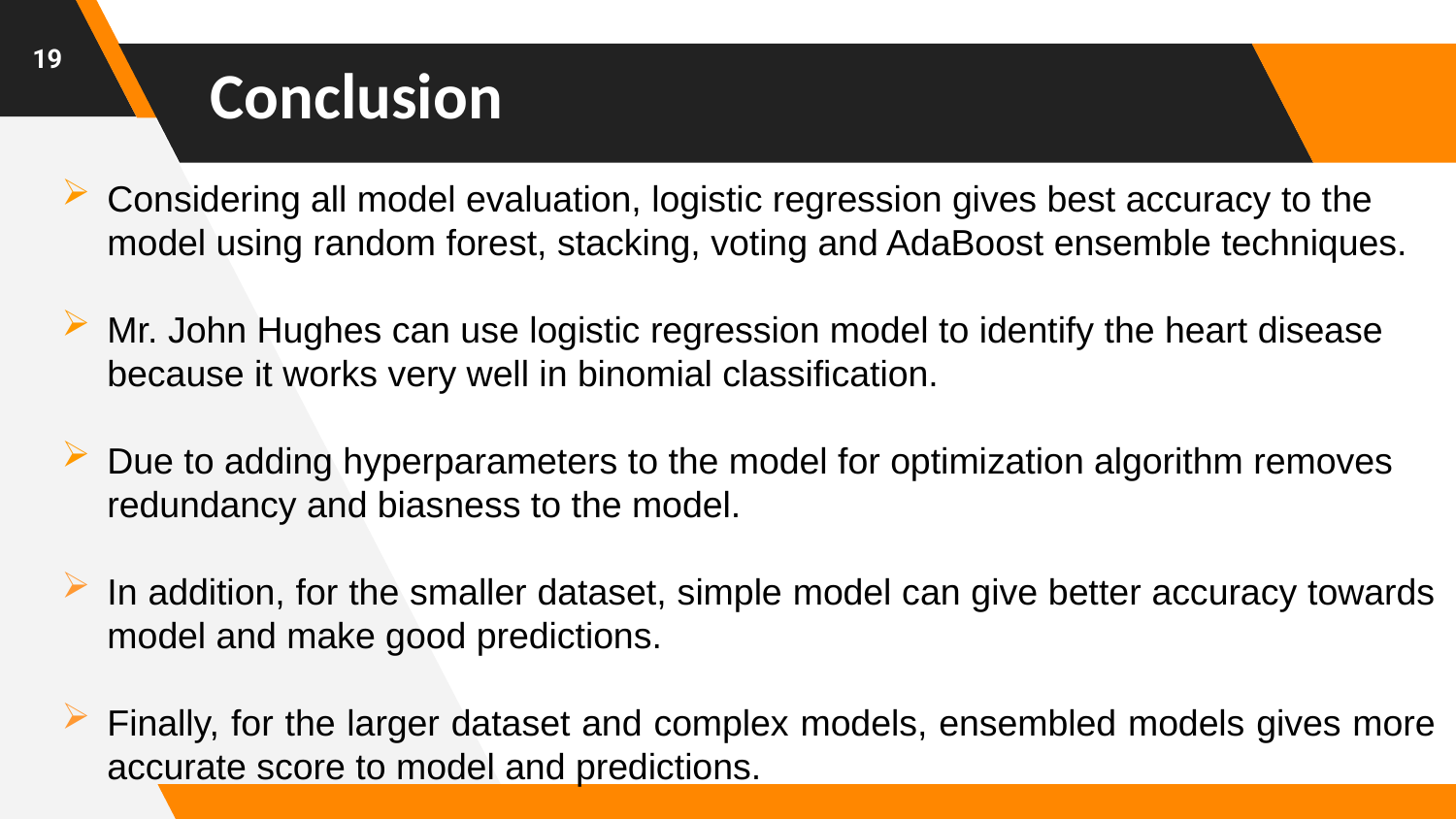

19
Conclusion
Considering all model evaluation, logistic regression gives best accuracy to the model using random forest, stacking, voting and AdaBoost ensemble techniques.

Mr. John Hughes can use logistic regression model to identify the heart disease because it works very well in binomial classification.

Due to adding hyperparameters to the model for optimization algorithm removes redundancy and biasness to the model.

In addition, for the smaller dataset, simple model can give better accuracy towards model and make good predictions.

Finally, for the larger dataset and complex models, ensembled models gives more accurate score to model and predictions.